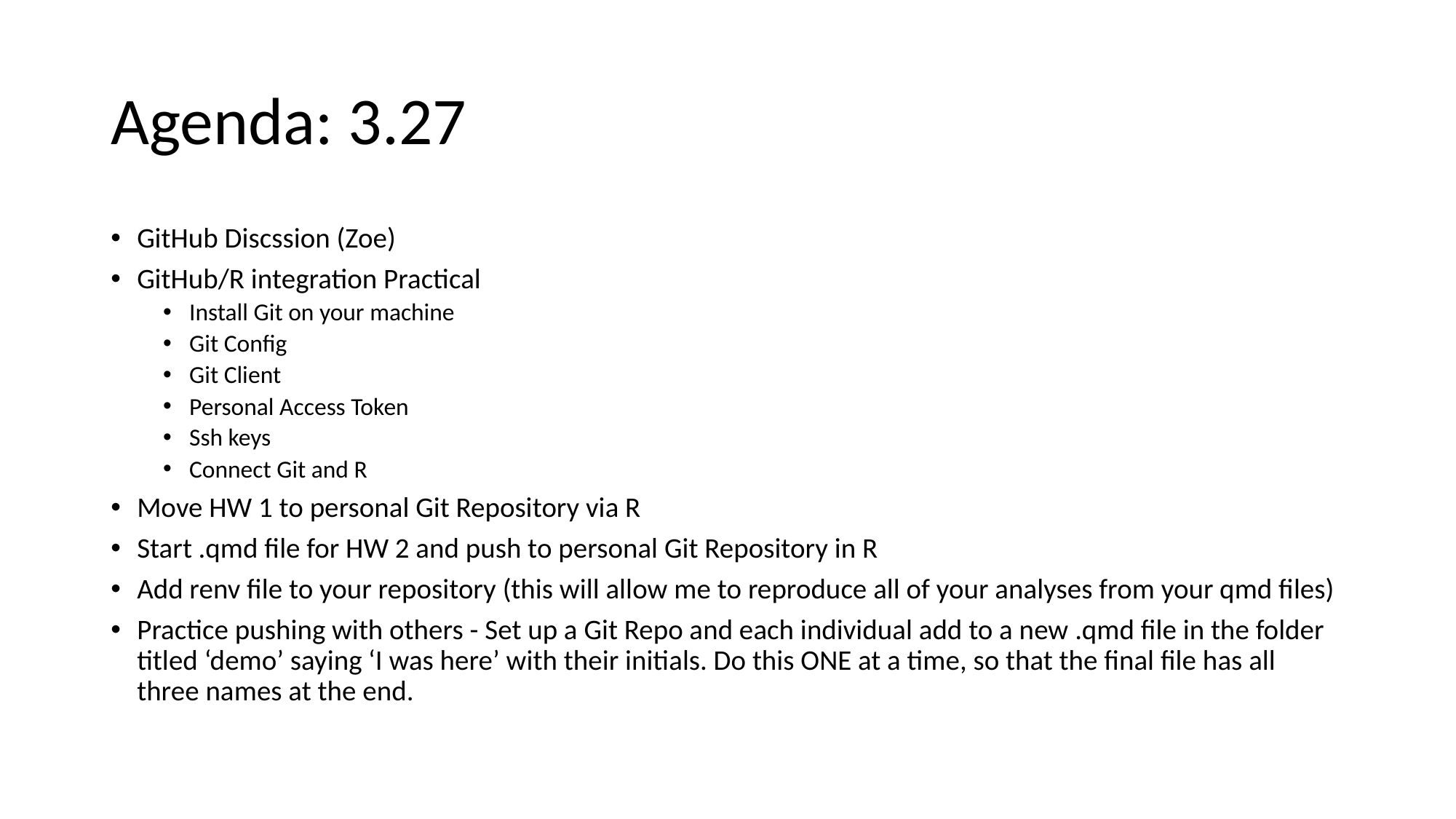

# Agenda: 3.27
GitHub Discssion (Zoe)
GitHub/R integration Practical
Install Git on your machine
Git Config
Git Client
Personal Access Token
Ssh keys
Connect Git and R
Move HW 1 to personal Git Repository via R
Start .qmd file for HW 2 and push to personal Git Repository in R
Add renv file to your repository (this will allow me to reproduce all of your analyses from your qmd files)
Practice pushing with others - Set up a Git Repo and each individual add to a new .qmd file in the folder titled ‘demo’ saying ‘I was here’ with their initials. Do this ONE at a time, so that the final file has all three names at the end.